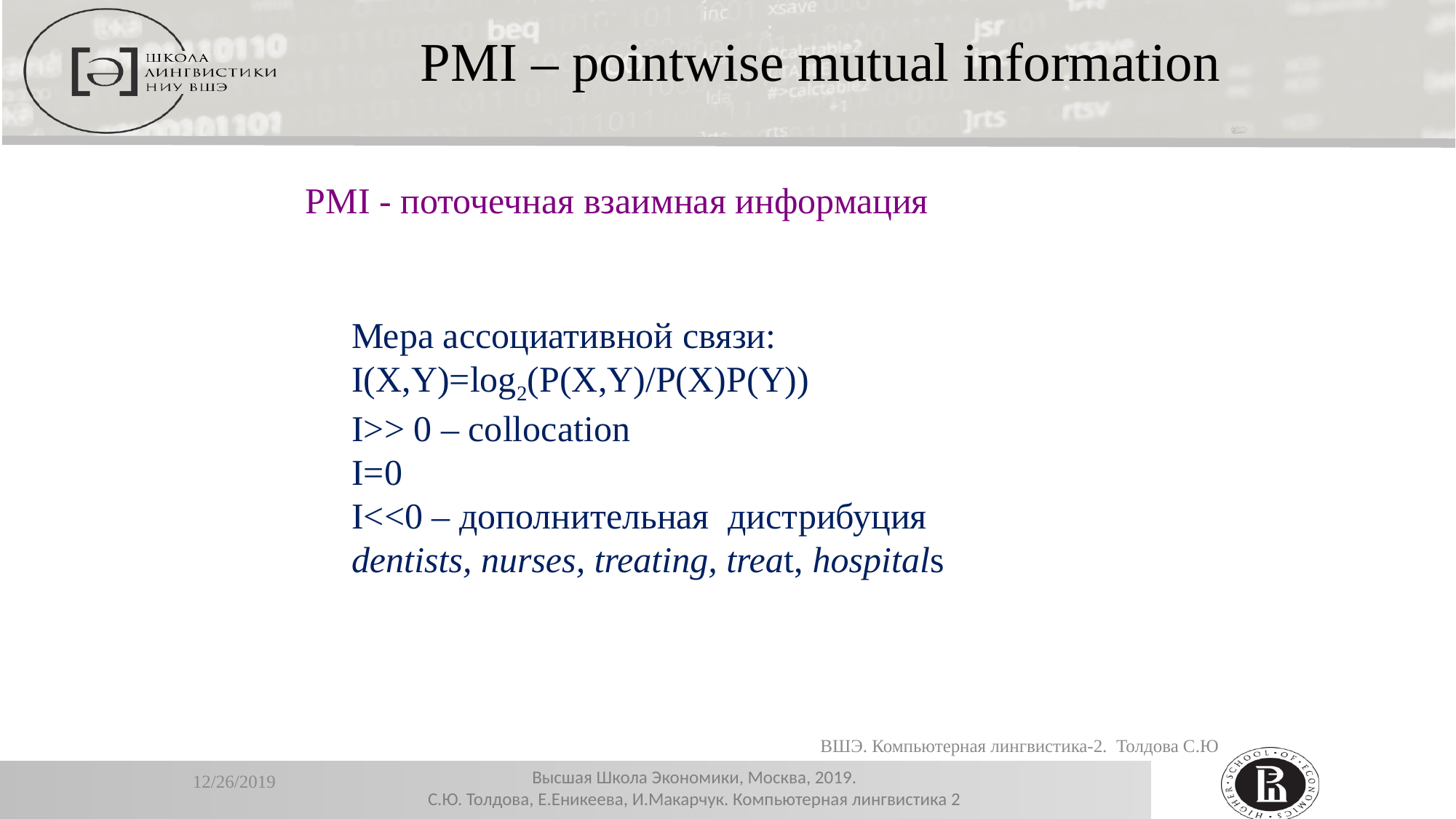

PMI – pointwise mutual information

PMI - поточечная взаимная информация
Мера ассоциативной связи:
I(X,Y)=log2(P(X,Y)/P(X)P(Y))
I>> 0 – collocation
I=0
I<<0 – дополнительная  дистрибуция
dentists, nurses, treating, treat, hospitals
ВШЭ. Компьютерная лингвистика-2.  Толдова С.Ю
12/26/2019